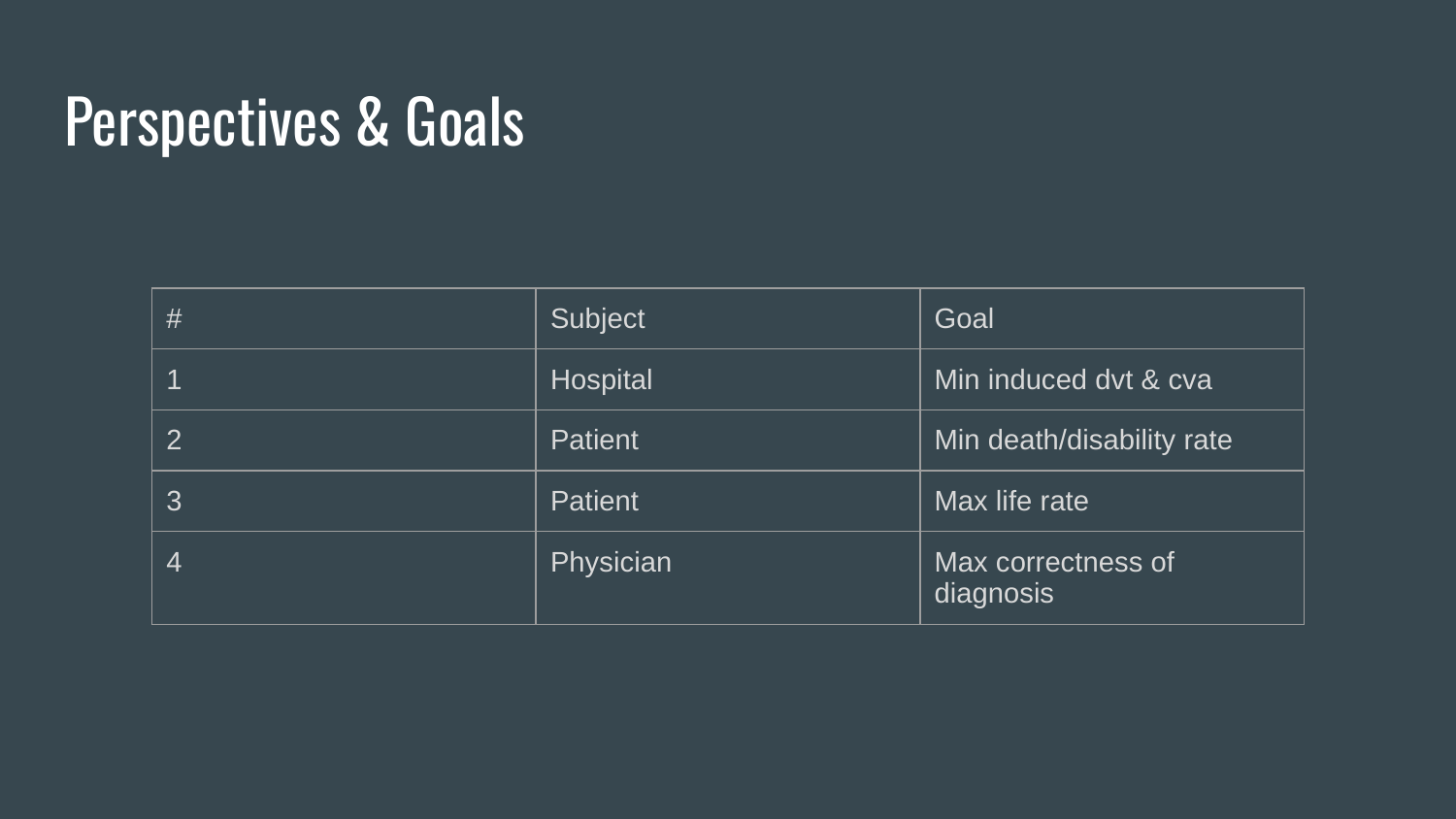

# Perspectives & Goals

| # | Subject | Goal |
| --- | --- | --- |
| 1 | Hospital | Min induced dvt & cva |
| 2 | Patient | Min death/disability rate |
| 3 | Patient | Max life rate |
| 4 | Physician | Max correctness of diagnosis |